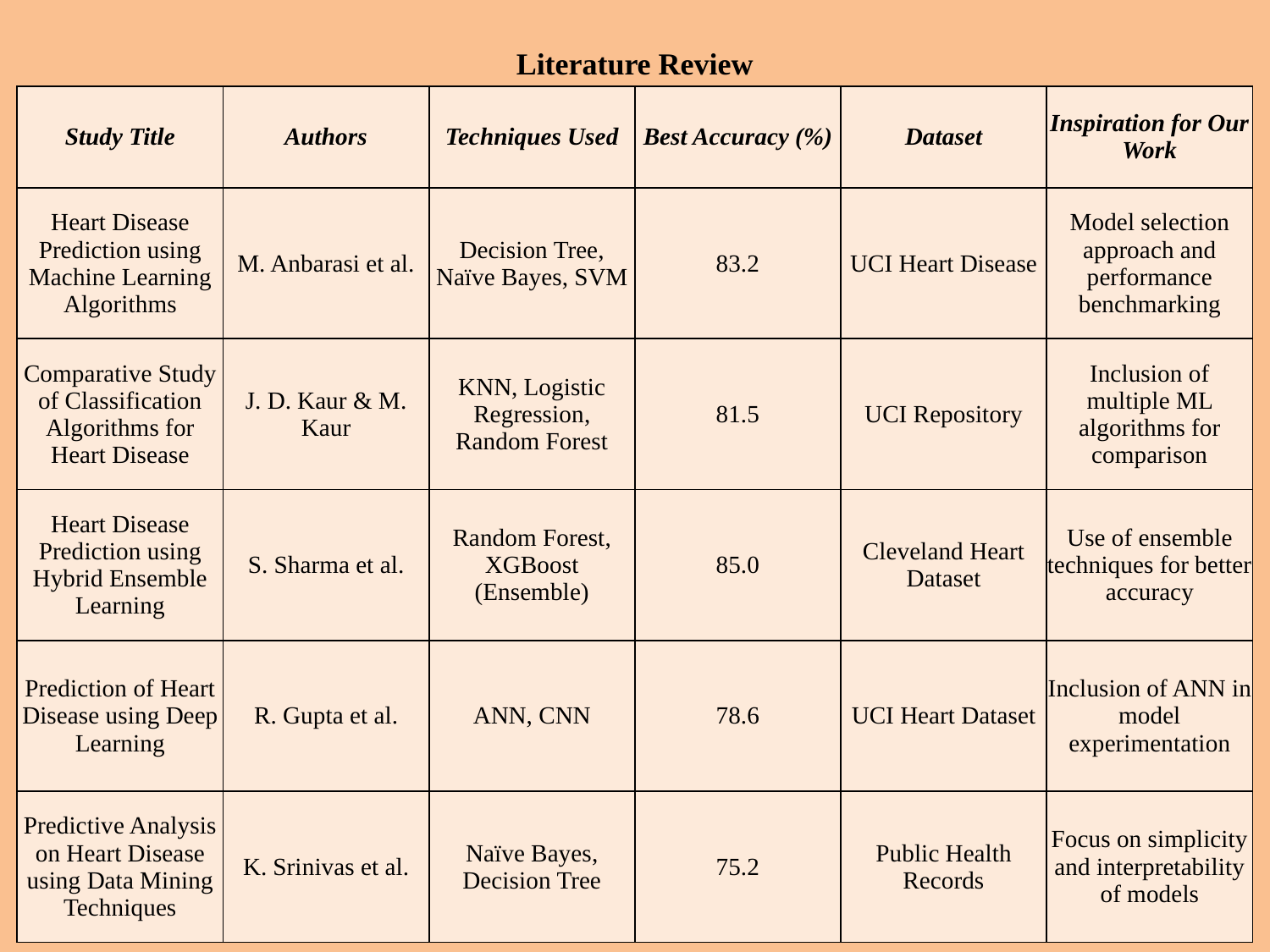

# Literature Review
| Study Title | Authors | Techniques Used | Best Accuracy (%) | Dataset | Inspiration for Our Work |
| --- | --- | --- | --- | --- | --- |
| Heart Disease Prediction using Machine Learning Algorithms | M. Anbarasi et al. | Decision Tree, Naïve Bayes, SVM | 83.2 | UCI Heart Disease | Model selection approach and performance benchmarking |
| Comparative Study of Classification Algorithms for Heart Disease | J. D. Kaur & M. Kaur | KNN, Logistic Regression, Random Forest | 81.5 | UCI Repository | Inclusion of multiple ML algorithms for comparison |
| Heart Disease Prediction using Hybrid Ensemble Learning | S. Sharma et al. | Random Forest, XGBoost (Ensemble) | 85.0 | Cleveland Heart Dataset | Use of ensemble techniques for better accuracy |
| Prediction of Heart Disease using Deep Learning | R. Gupta et al. | ANN, CNN | 78.6 | UCI Heart Dataset | Inclusion of ANN in model experimentation |
| Predictive Analysis on Heart Disease using Data Mining Techniques | K. Srinivas et al. | Naïve Bayes, Decision Tree | 75.2 | Public Health Records | Focus on simplicity and interpretability of models |